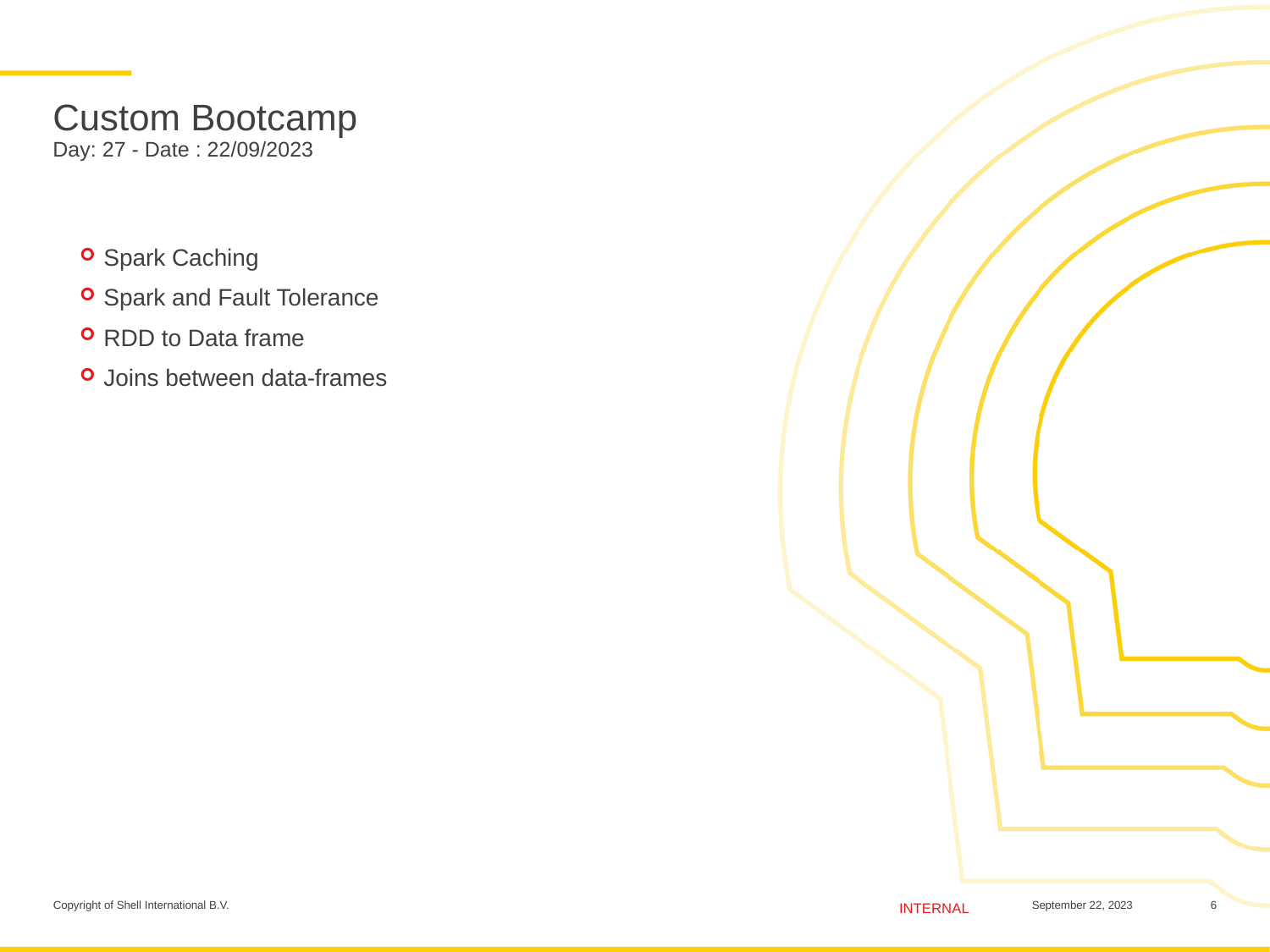

# Custom Bootcamp Day: 27 - Date : 22/09/2023
Spark Caching
Spark and Fault Tolerance
RDD to Data frame
Joins between data-frames

6
September 22, 2023